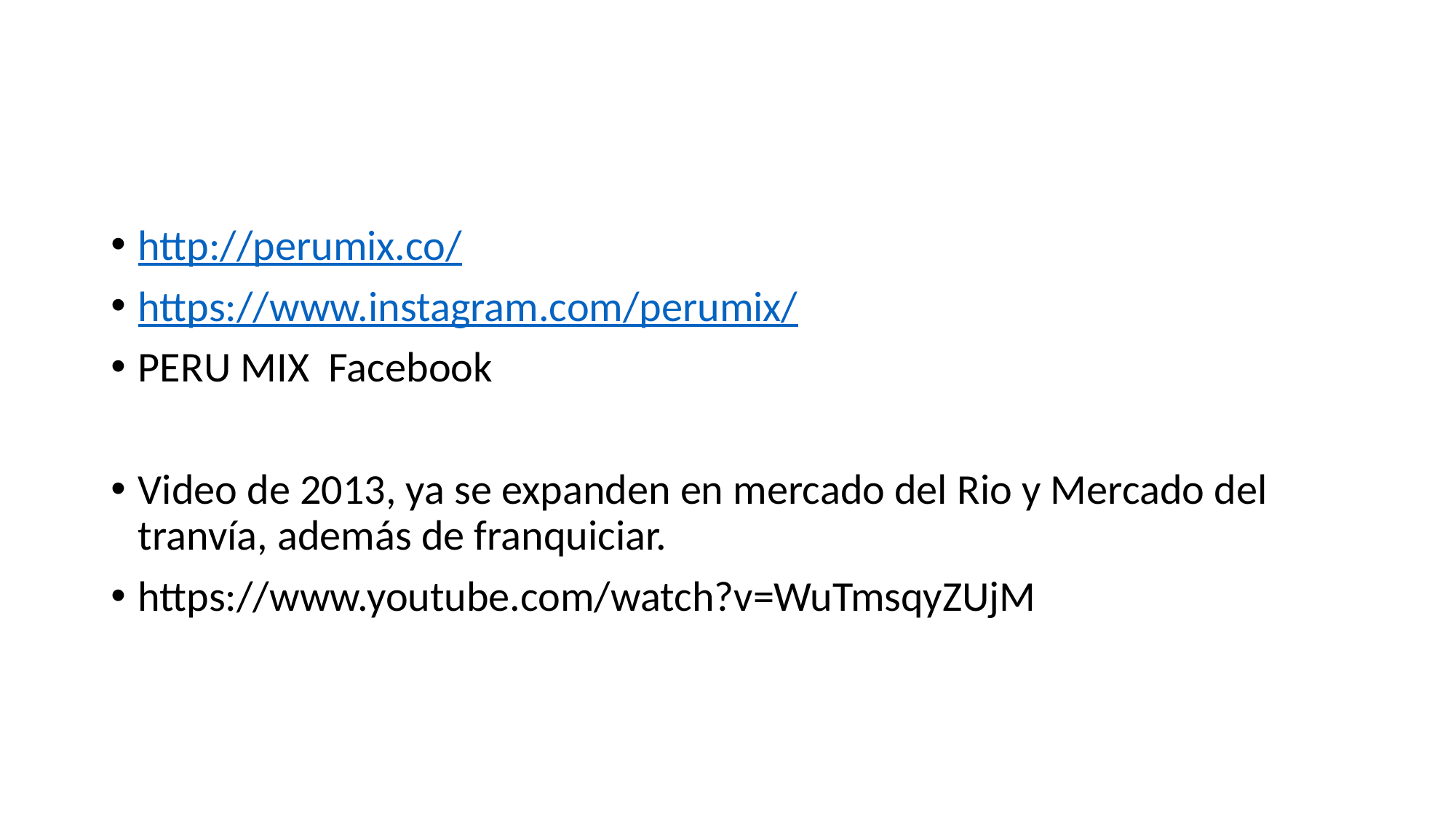

http://perumix.co/
https://www.instagram.com/perumix/
PERU MIX  Facebook

Video de 2013, ya se expanden en mercado del Rio y Mercado del tranvía, además de franquiciar.
https://www.youtube.com/watch?v=WuTmsqyZUjM